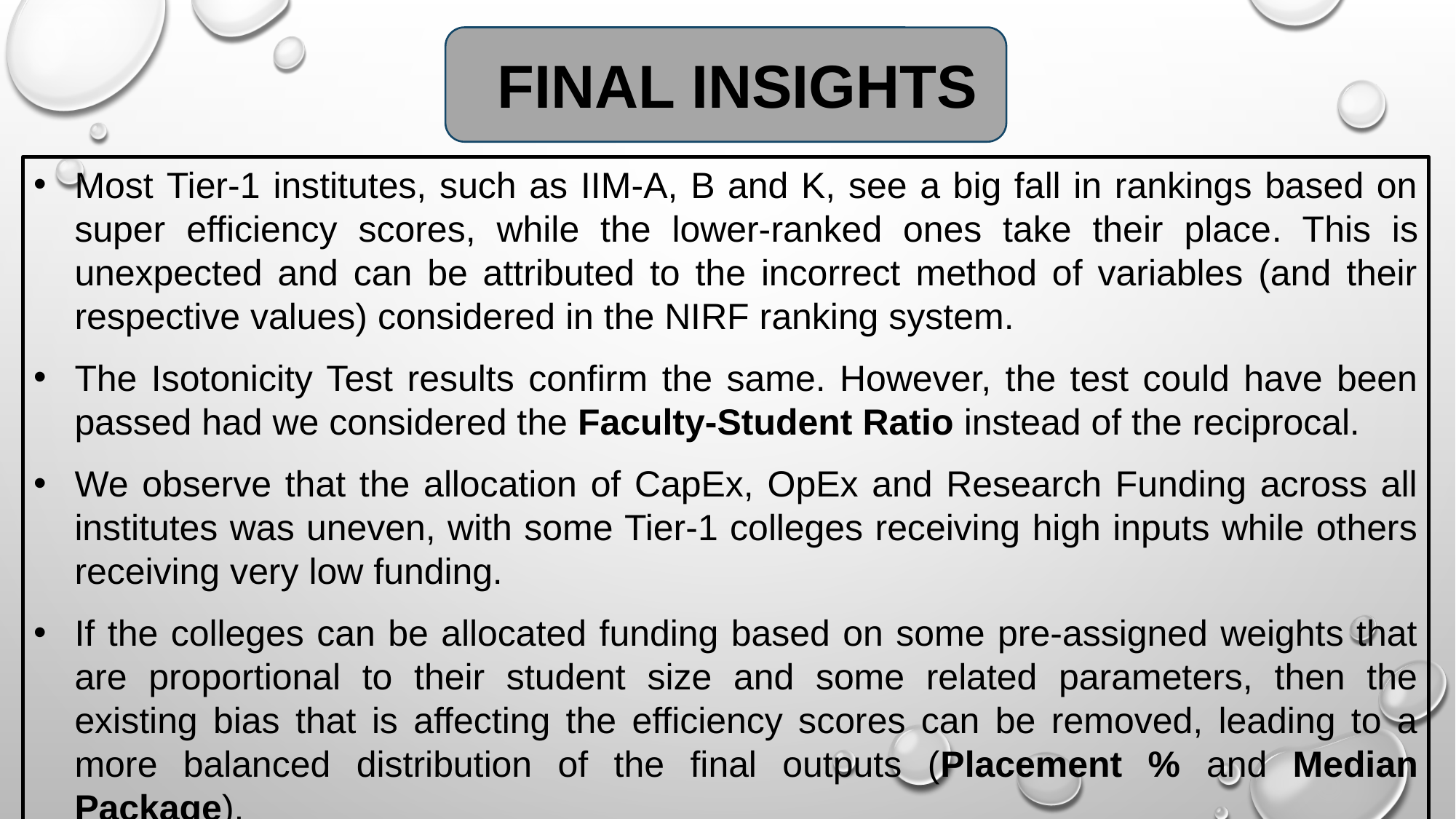

FINAL INSIGHTS
Most Tier-1 institutes, such as IIM-A, B and K, see a big fall in rankings based on super efficiency scores, while the lower-ranked ones take their place. This is unexpected and can be attributed to the incorrect method of variables (and their respective values) considered in the NIRF ranking system.
The Isotonicity Test results confirm the same. However, the test could have been passed had we considered the Faculty-Student Ratio instead of the reciprocal.
We observe that the allocation of CapEx, OpEx and Research Funding across all institutes was uneven, with some Tier-1 colleges receiving high inputs while others receiving very low funding.
If the colleges can be allocated funding based on some pre-assigned weights that are proportional to their student size and some related parameters, then the existing bias that is affecting the efficiency scores can be removed, leading to a more balanced distribution of the final outputs (Placement % and Median Package).